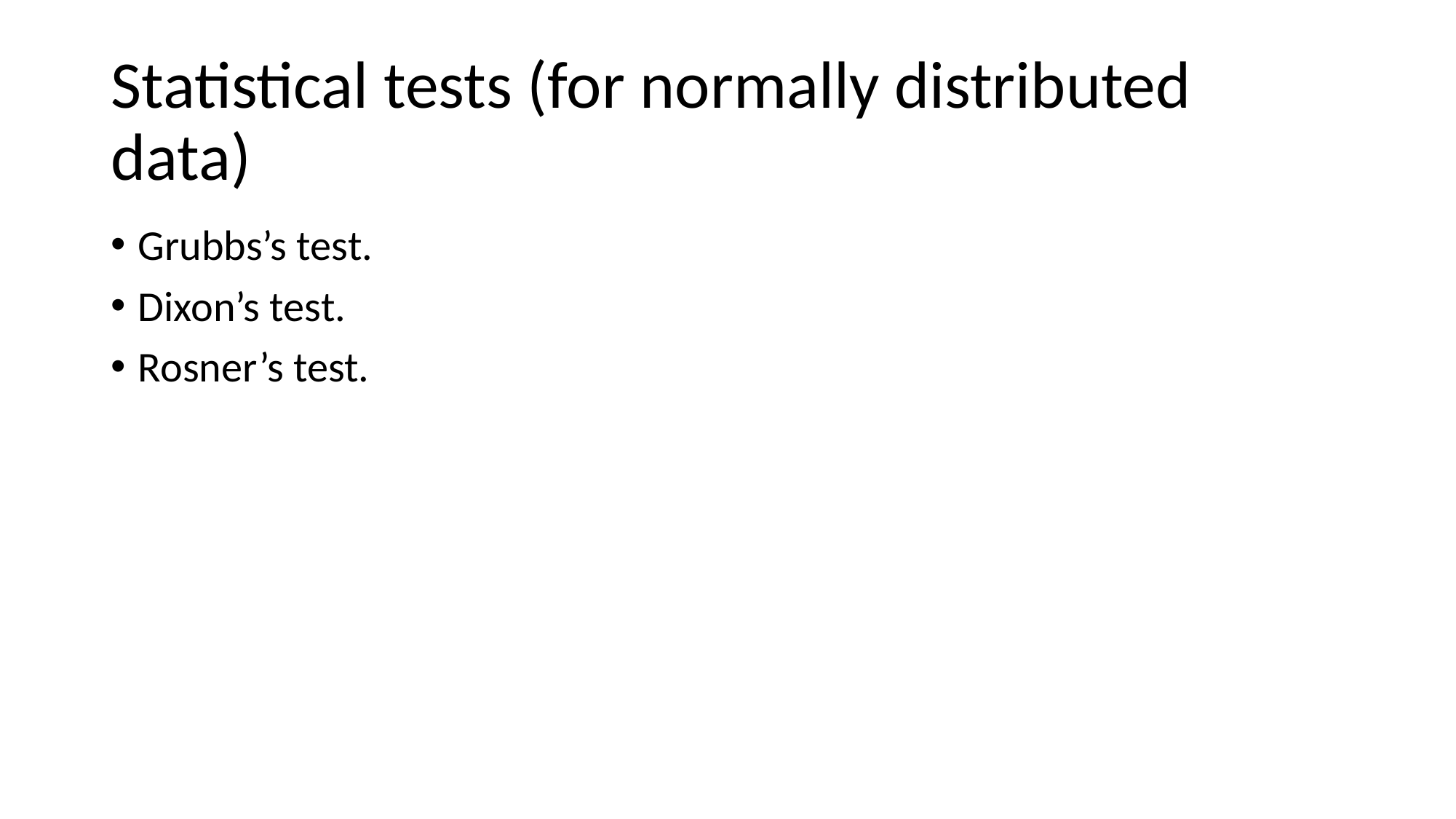

# Statistical tests (for normally distributed data)
Grubbs’s test.
Dixon’s test.
Rosner’s test.